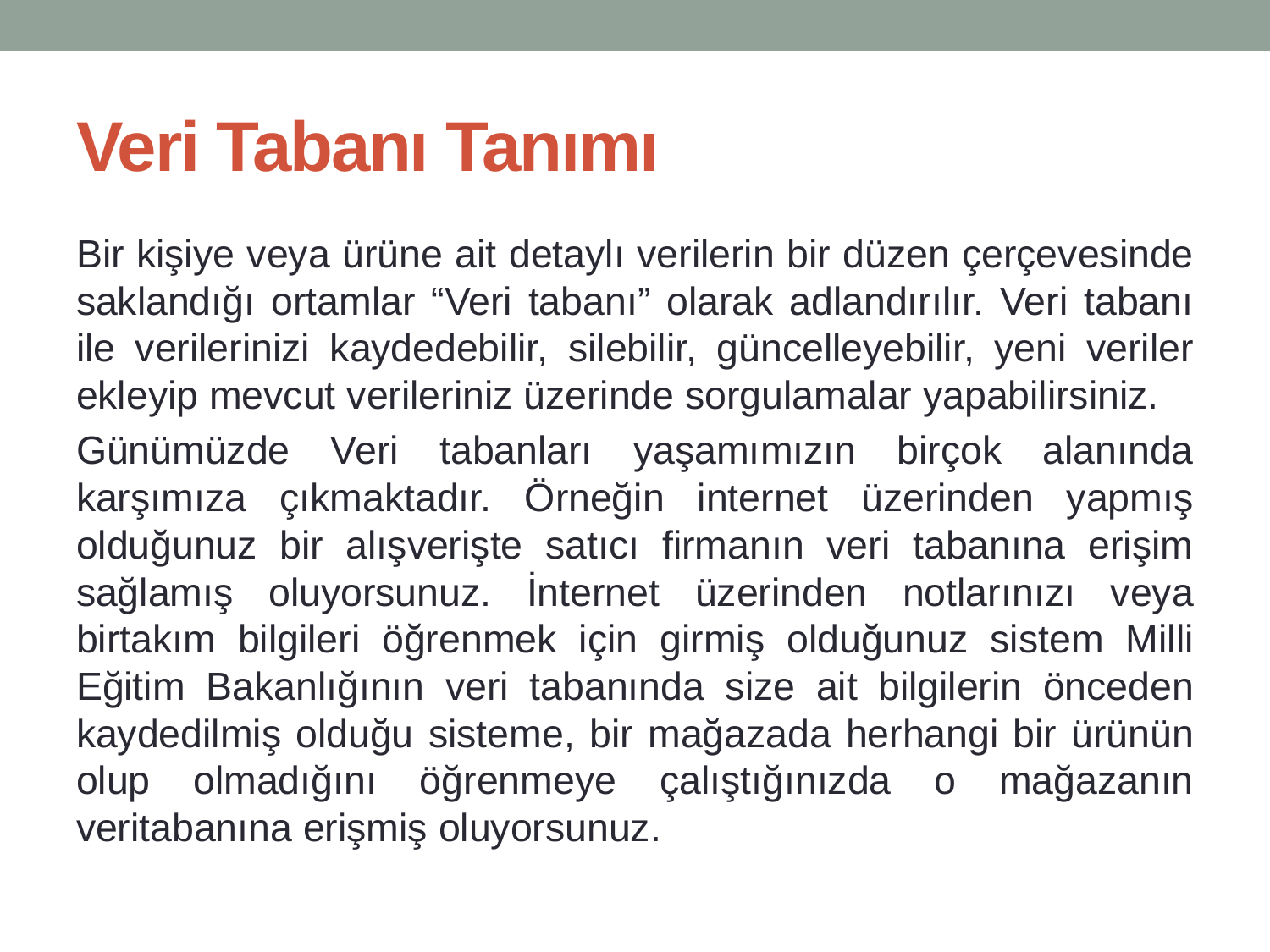

# Veri Tabanı Tanımı
Bir kişiye veya ürüne ait detaylı verilerin bir düzen çerçevesinde saklandığı ortamlar “Veri tabanı” olarak adlandırılır. Veri tabanı ile verilerinizi kaydedebilir, silebilir, güncelleyebilir, yeni veriler ekleyip mevcut verileriniz üzerinde sorgulamalar yapabilirsiniz.
Günümüzde Veri tabanları yaşamımızın birçok alanında karşımıza çıkmaktadır. Örneğin internet üzerinden yapmış olduğunuz bir alışverişte satıcı firmanın veri tabanına erişim sağlamış oluyorsunuz. İnternet üzerinden notlarınızı veya birtakım bilgileri öğrenmek için girmiş olduğunuz sistem Milli Eğitim Bakanlığının veri tabanında size ait bilgilerin önceden kaydedilmiş olduğu sisteme, bir mağazada herhangi bir ürünün olup olmadığını öğrenmeye çalıştığınızda o mağazanın veritabanına erişmiş oluyorsunuz.